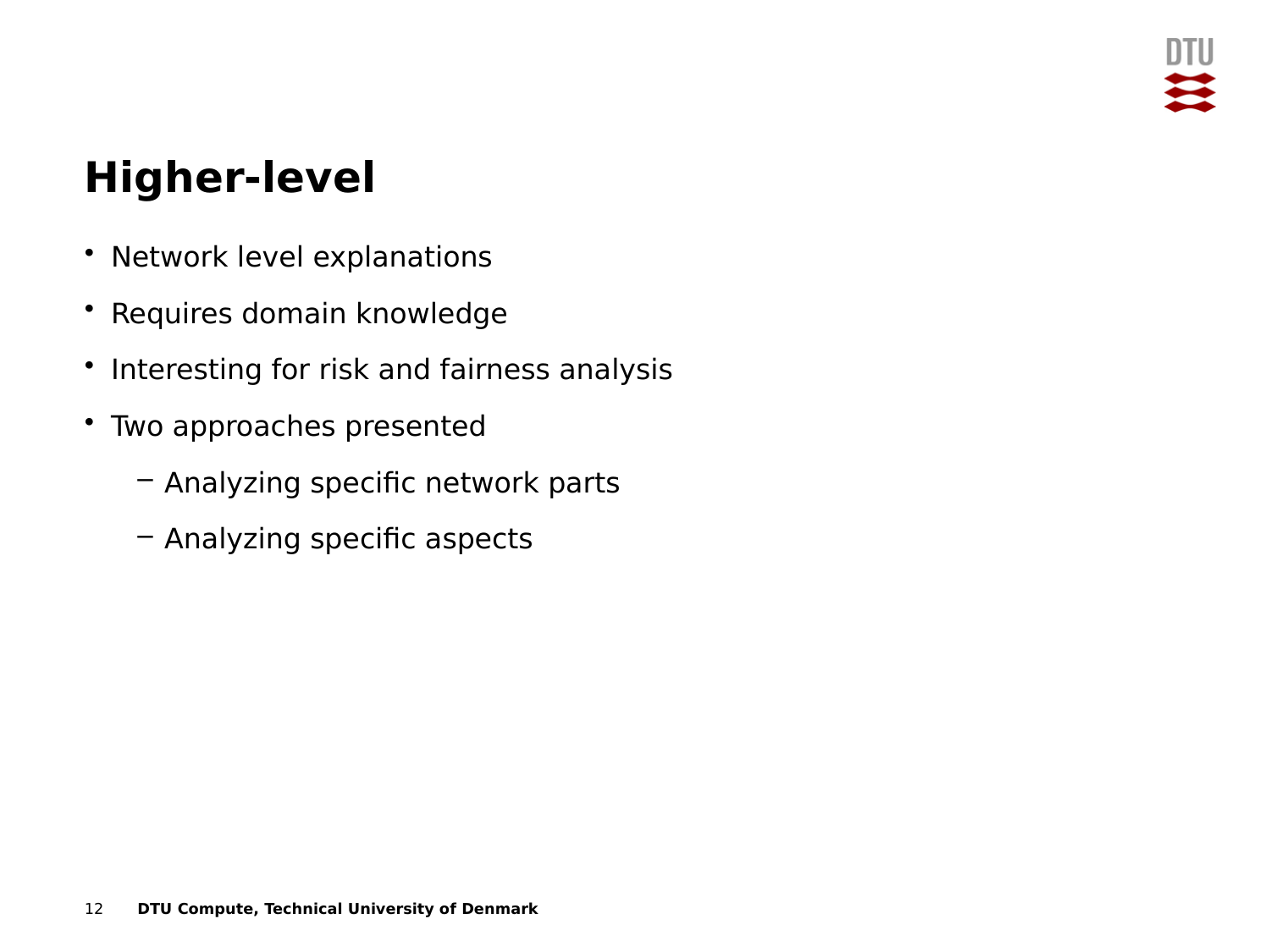

# Higher-level
Network level explanations
Requires domain knowledge
Interesting for risk and fairness analysis
Two approaches presented
Analyzing specific network parts
Analyzing specific aspects

12